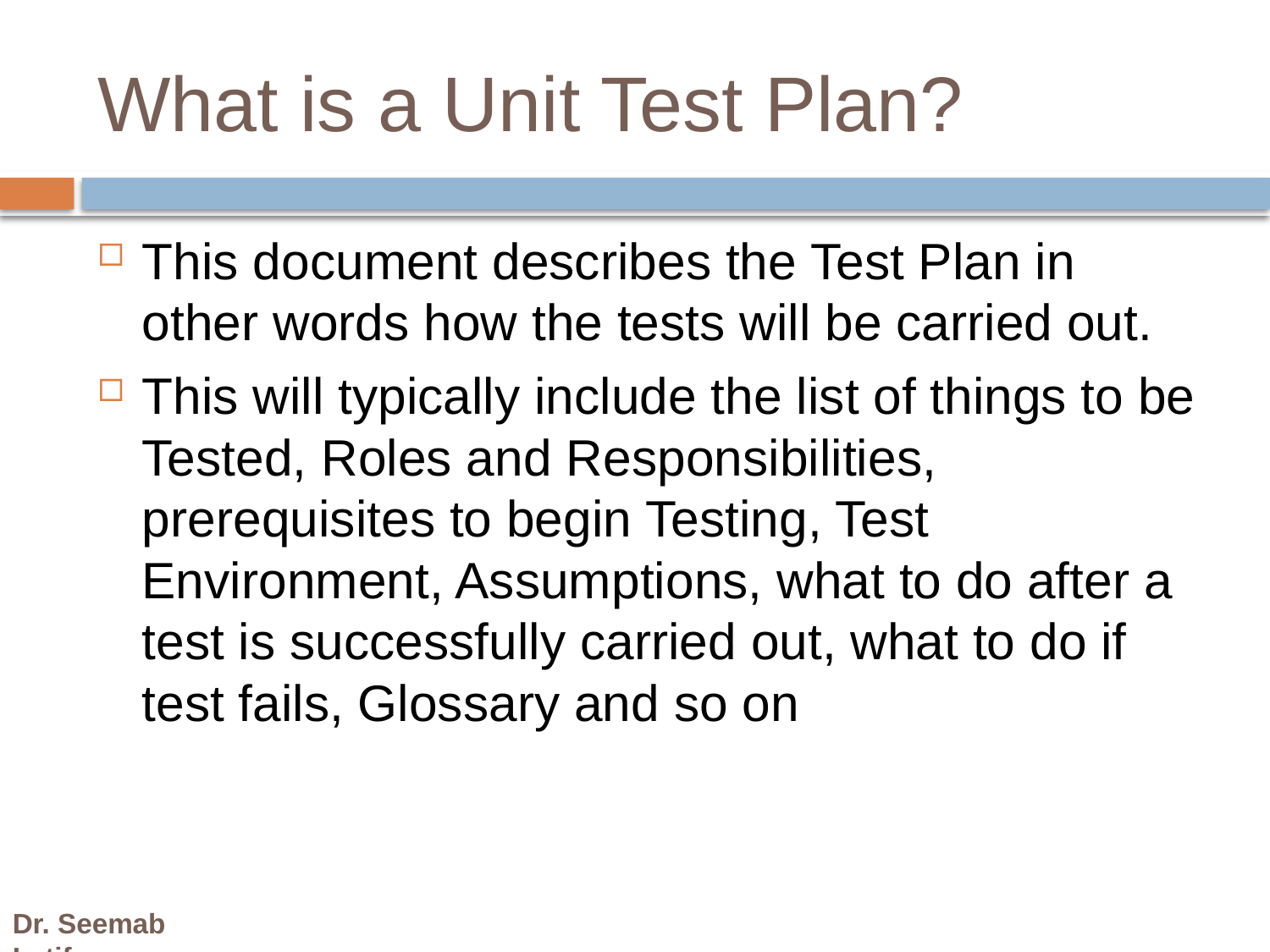

# What is a Unit Test Plan?
This document describes the Test Plan in other words how the tests will be carried out.
This will typically include the list of things to be Tested, Roles and Responsibilities, prerequisites to begin Testing, Test Environment, Assumptions, what to do after a test is successfully carried out, what to do if test fails, Glossary and so on